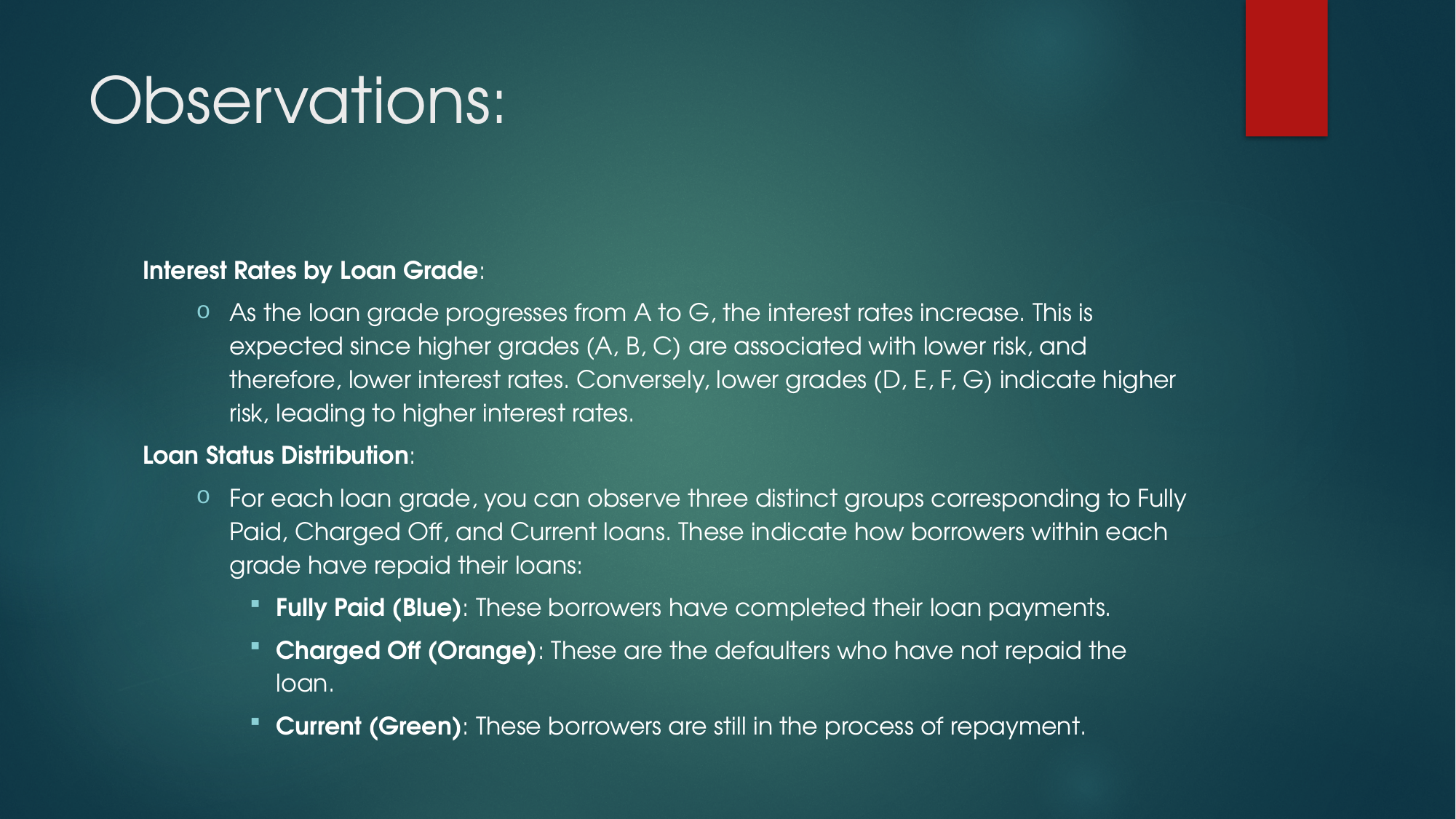

# Observations:
Interest Rates by Loan Grade:
As the loan grade progresses from A to G, the interest rates increase. This is expected since higher grades (A, B, C) are associated with lower risk, and therefore, lower interest rates. Conversely, lower grades (D, E, F, G) indicate higher risk, leading to higher interest rates.
Loan Status Distribution:
For each loan grade, you can observe three distinct groups corresponding to Fully Paid, Charged Off, and Current loans. These indicate how borrowers within each grade have repaid their loans:
Fully Paid (Blue): These borrowers have completed their loan payments.
Charged Off (Orange): These are the defaulters who have not repaid the loan.
Current (Green): These borrowers are still in the process of repayment.